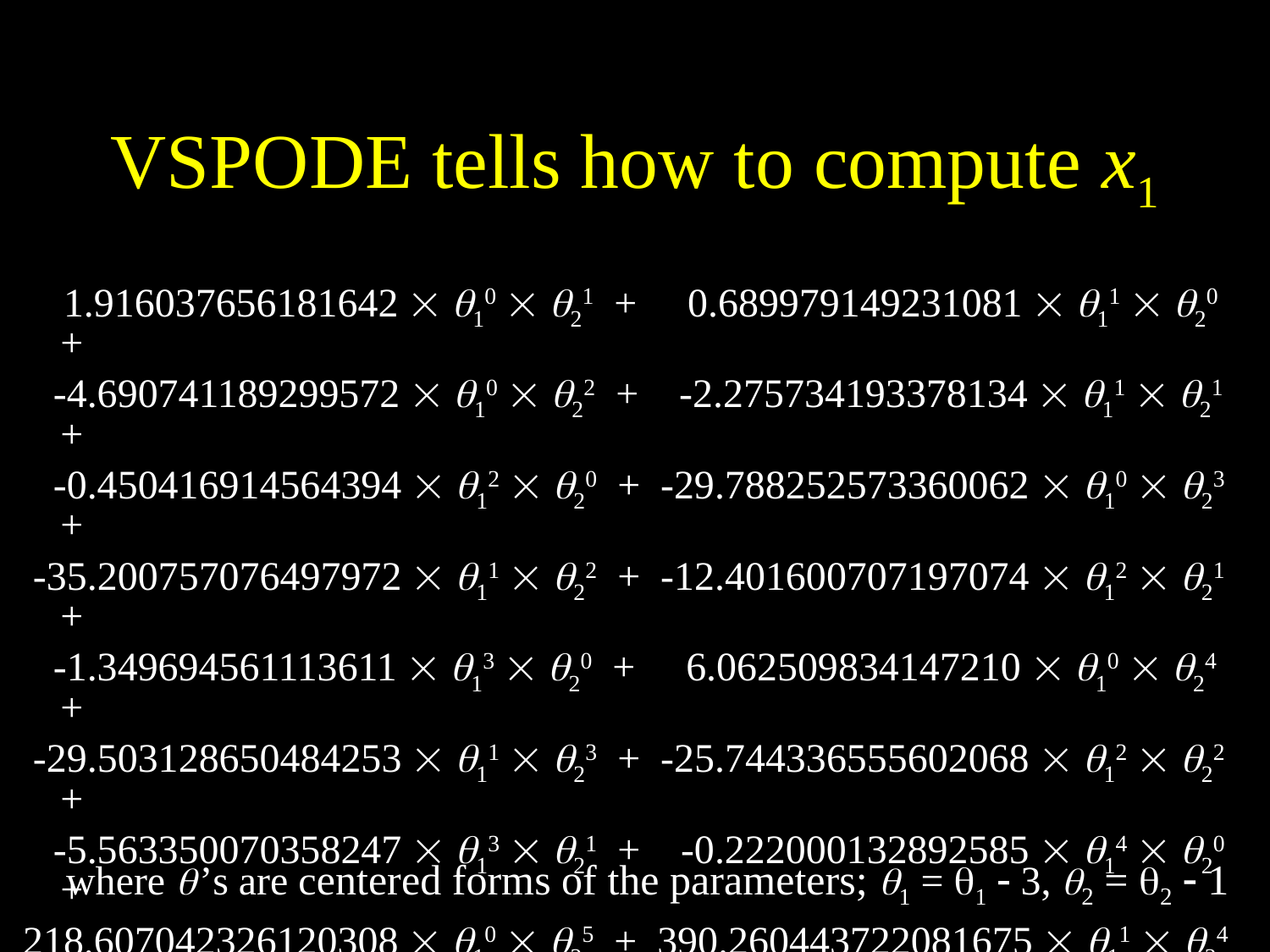

tt = env(uniform1(0, 0.004), uniform1(0, 0.005))
t1 = tt+3
t2 = tt + 1

t1 = t1 - 3
t2 = t2 - 1

1.916037656181642  |*| 1  |*|  t2^1 +  0.689979149231081  |*|  t1^1  |*|  1 +  -4.690741189299572  |*|  1  |*|  t2^2 +  -2.275734193378134  |*|  t1^1  |*|  t2^1 +  -0.450416914564394  |*|  t1^2  |*|  1  +  -29.788252573360062  |*|  1  |*|  t2^3  +  -35.200757076497972  |*|  t1^1  |*|  t2^2 +  -12.401600707197074  |*|  t1^2  |*|  t2^1 +  -1.349694561113611  |*|  t1^3  |*|  1  + 6.062509834147210  |*|  1  |*|  t2^4  +  -29.503128650484253  |*|  t1^1  |*|  t2^3  +  -25.744336555602068  |*|  t1^2  |*|  t2^2 + -5.563350070358247  |*|  t1^3  |*|  t2^1 +  -0.222000132892585  |*|  t1^4  |*|  1  + 218.607042326120308  |*|  1  |*|  t2^5 + 390.260443722081675  |*|  t1^1  |*|  t2^4 + 256.315067368131281  |*|  t1^2  |*|  t2^3  +    86.029720297509172  |*|  t1^3  |*|  t2^2 + 15.322357274648443  |*|  t1^4  |*|  t2^1 + 1.094676837431721  |*|  t1^5  |*|  1  +  [ 1.1477537620811058, 1.1477539164945061 ]
# VSPODE tells how to compute x1
     1.916037656181642 × θ10 × θ21  +     0.689979149231081 × θ11 × θ20   +
    -4.690741189299572 × θ10 × θ22  +    -2.275734193378134 × θ11 × θ21  +
    -0.450416914564394 × θ12 × θ20  +  -29.788252573360062 × θ10 × θ23  +
  -35.200757076497972 × θ11 × θ22  +  -12.401600707197074 × θ12 × θ21  +
    -1.349694561113611 × θ13 × θ20  +     6.062509834147210 × θ10 × θ24  +
  -29.503128650484253 × θ11 × θ23  +  -25.744336555602068 × θ12 × θ22  +
    -5.563350070358247 × θ13 × θ21  +    -0.222000132892585 × θ14 × θ20  +
 218.607042326120308 × θ10 × θ25  +  390.260443722081675 × θ11 × θ24  +
 256.315067368131281 × θ12 × θ23  +    86.029720297509172 × θ13 × θ22  +
   15.322357274648443 × θ14 × θ21  +      1.094676837431721 × θ15 × θ20  +
    [ 1.1477537620811058, 1.1477539164945061 ]
where θ ’s are centered forms of the parameters; θ1 = θ1 − 3, θ2 = θ2 − 1